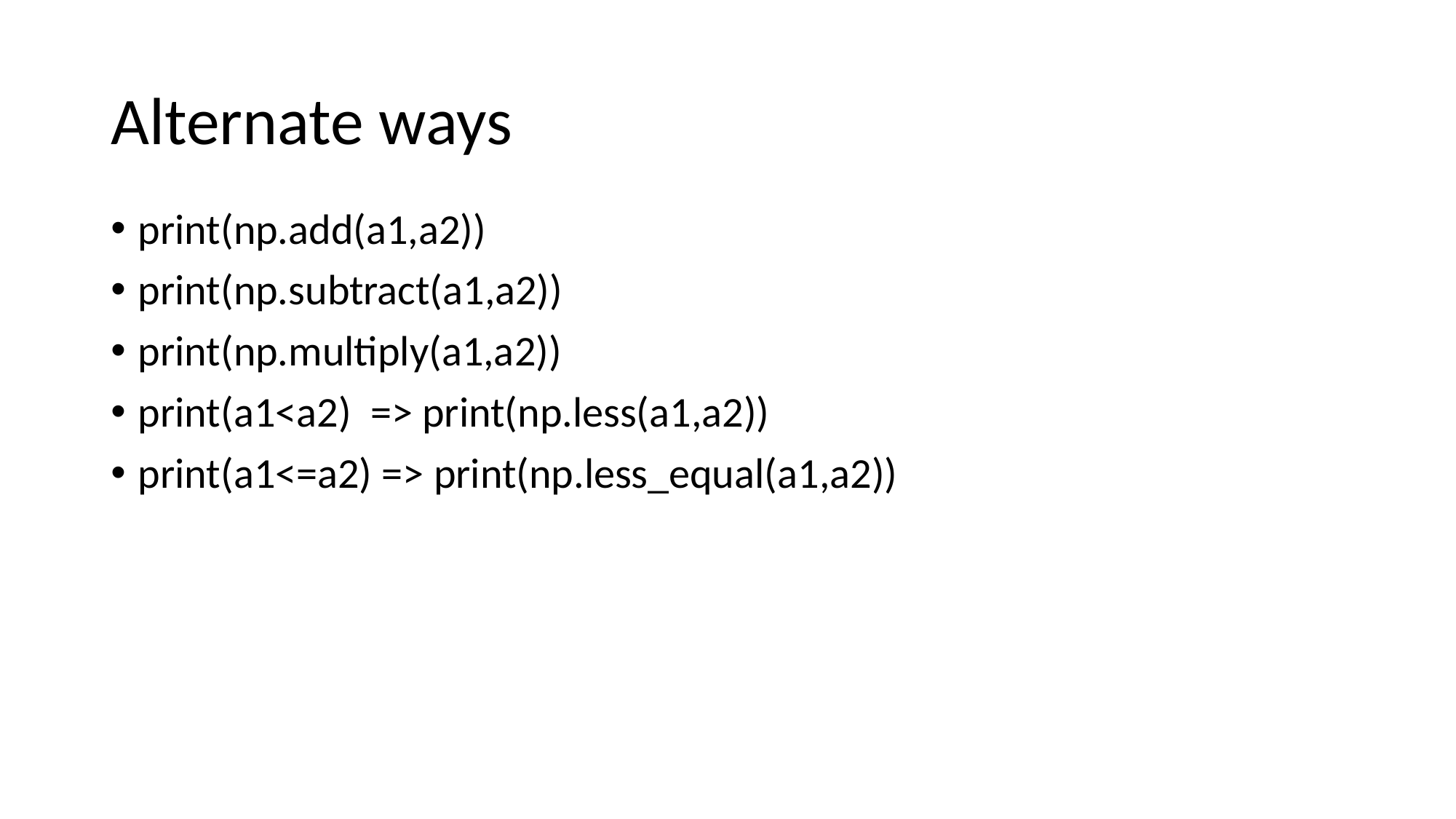

# Alternate ways
print(np.add(a1,a2))
print(np.subtract(a1,a2))
print(np.multiply(a1,a2))
print(a1<a2)  => print(np.less(a1,a2))
print(a1<=a2) => print(np.less_equal(a1,a2))